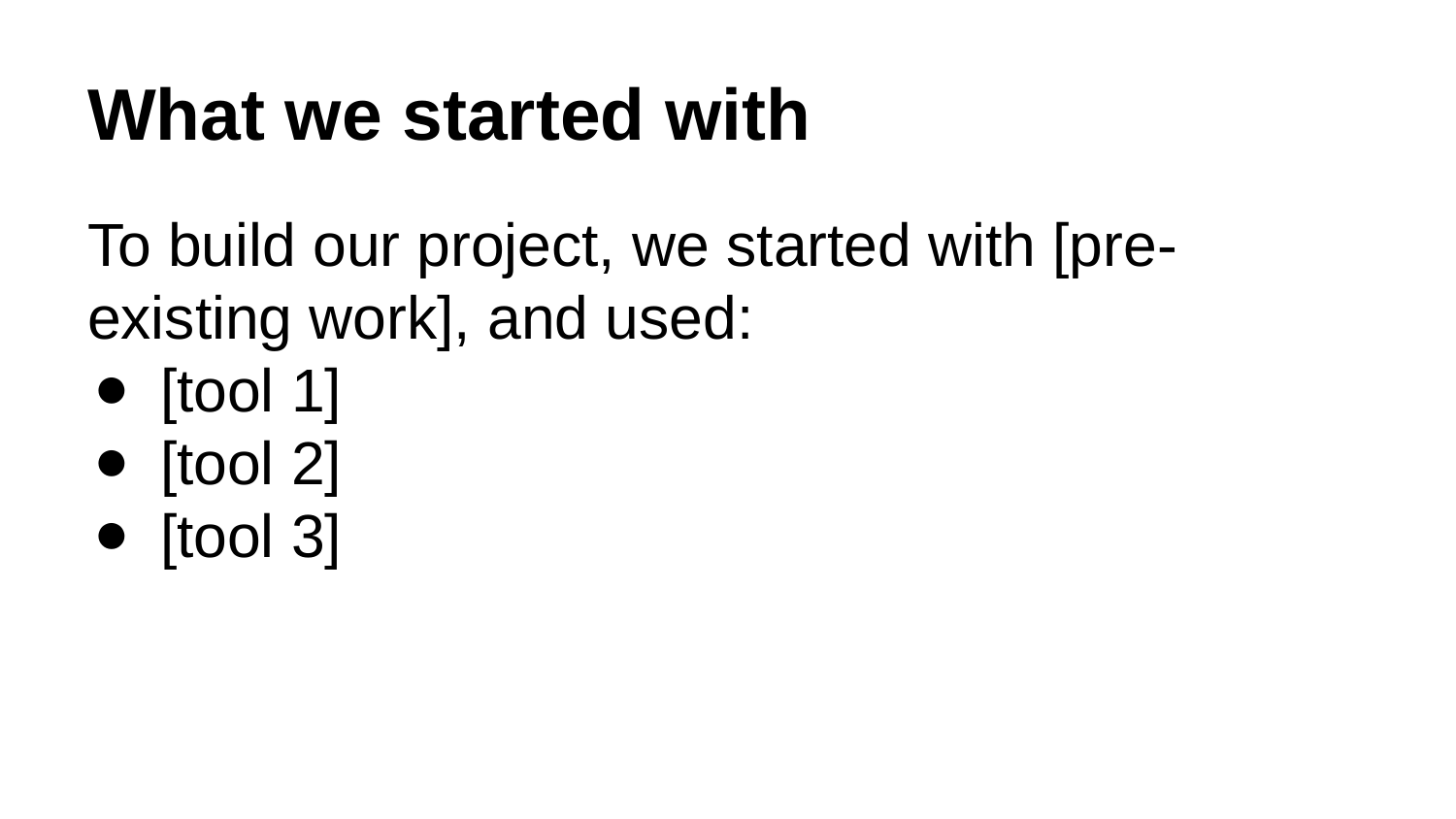

# What we started with
To build our project, we started with [pre-existing work], and used:
[tool 1]
[tool 2]
[tool 3]